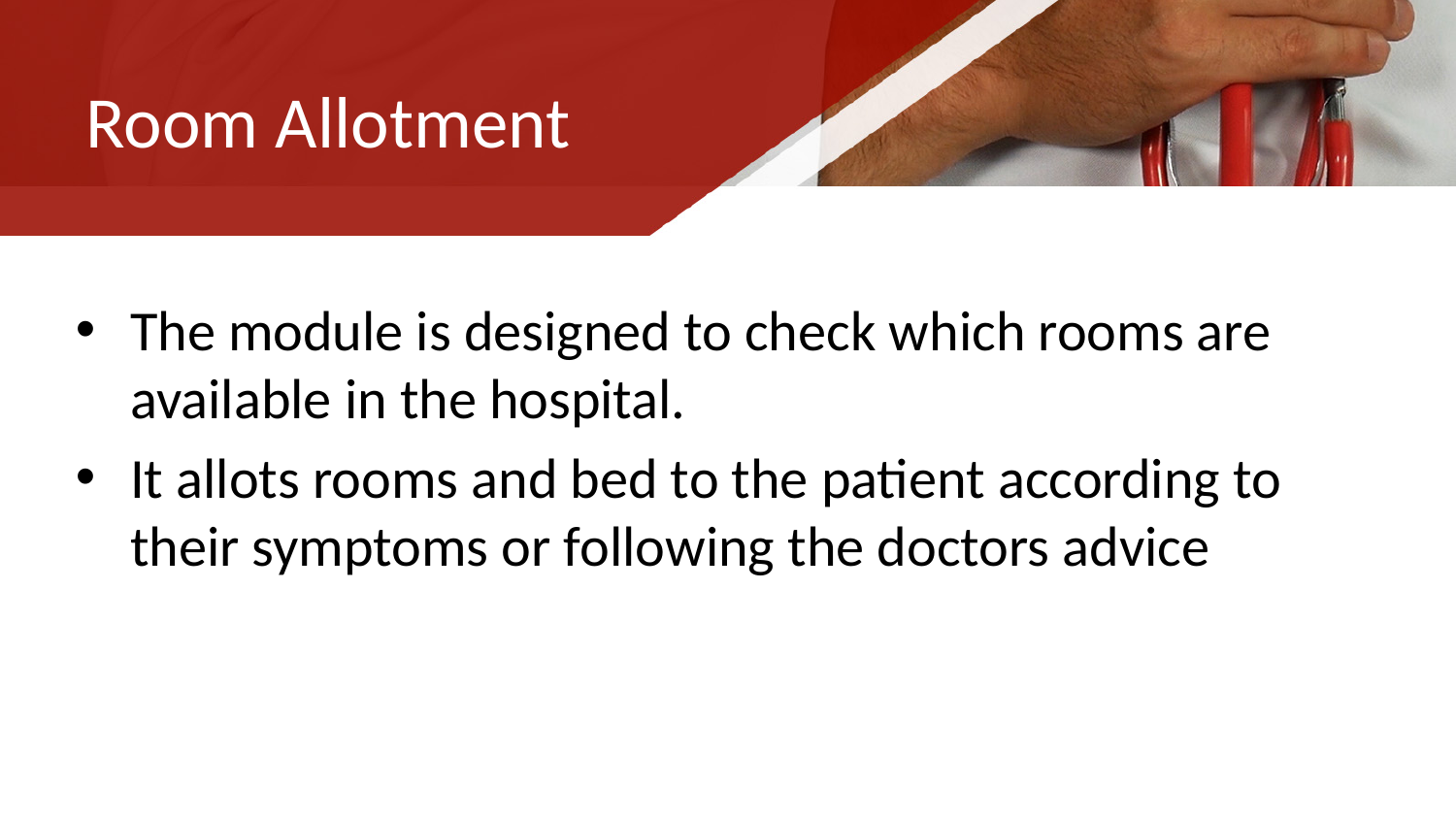

# Room Allotment
The module is designed to check which rooms are available in the hospital.
It allots rooms and bed to the patient according to their symptoms or following the doctors advice